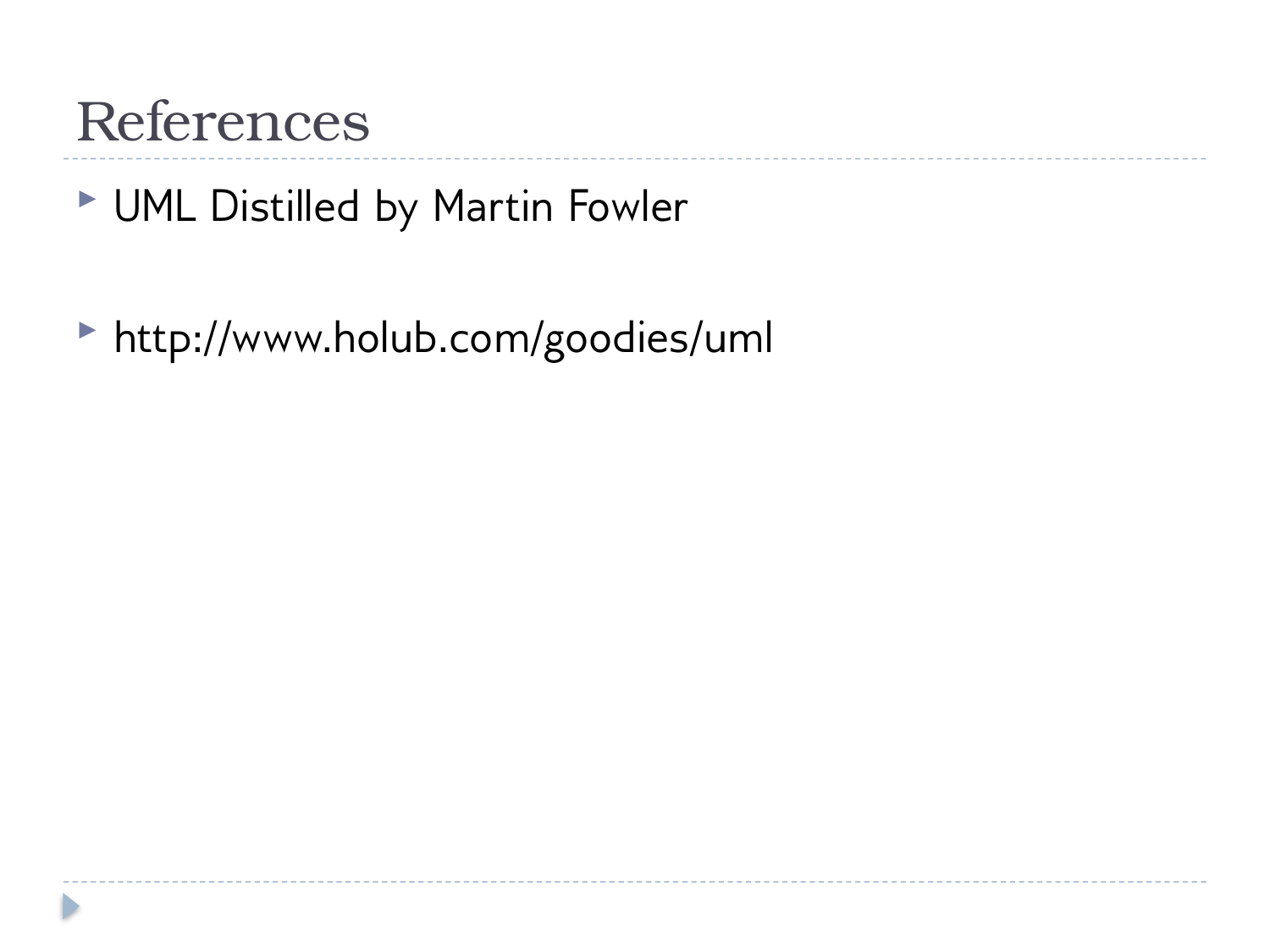

# References
UML Distilled by Martin Fowler

http://www.holub.com/goodies/uml